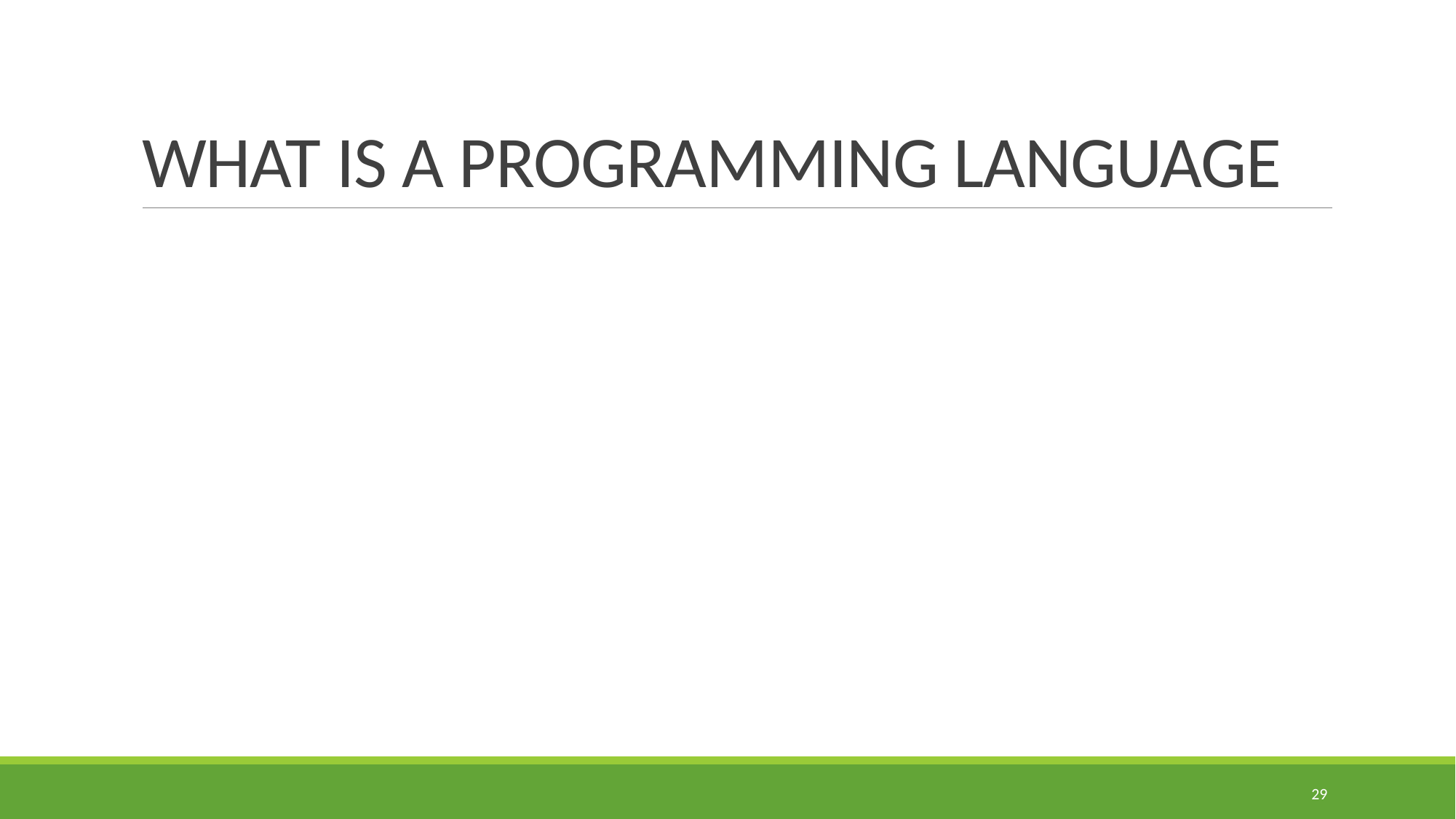

# WHAT IS A PROGRAMMING LANGUAGE

29